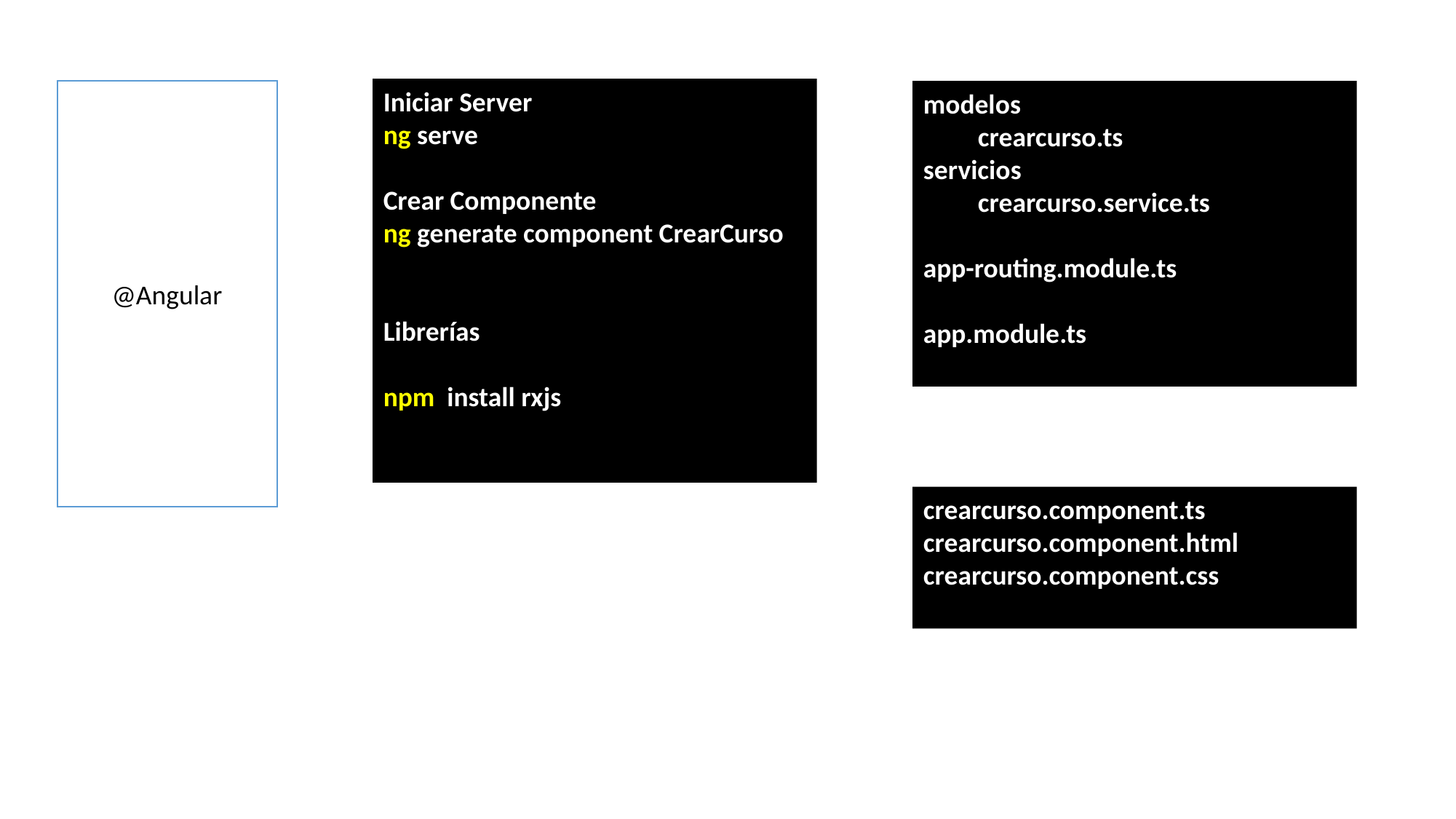

Iniciar Server
ng serve

Crear Componente
ng generate component CrearCurso

Librerías

npm  install rxjs

@Angular
modelos
crearcurso.ts
servicios
crearcurso.service.ts

app-routing.module.ts

app.module.ts

crearcurso.component.ts
crearcurso.component.html
crearcurso.component.css